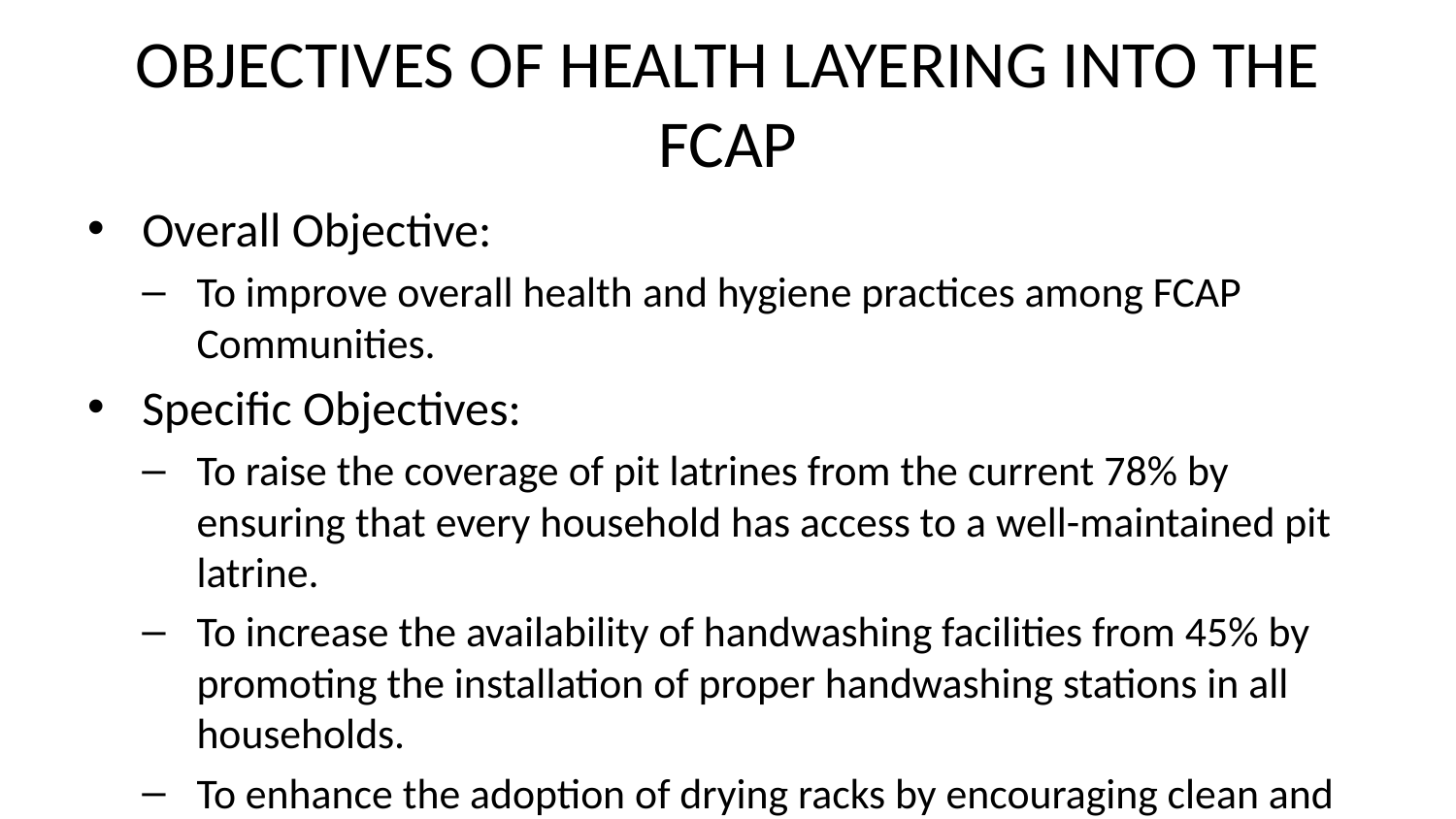

# OBJECTIVES OF HEALTH LAYERING INTO THE FCAP
Overall Objective:
To improve overall health and hygiene practices among FCAP Communities.
Specific Objectives:
To raise the coverage of pit latrines from the current 78% by ensuring that every household has access to a well-maintained pit latrine.
To increase the availability of handwashing facilities from 45% by promoting the installation of proper handwashing stations in all households.
To enhance the adoption of drying racks by encouraging clean and sanitary kitchen practices
To introduce regular health sensitization sessions led by Bulambuli Health Assistants during FCAP meetings, focusing on hygiene, sanitation, and disease prevention.